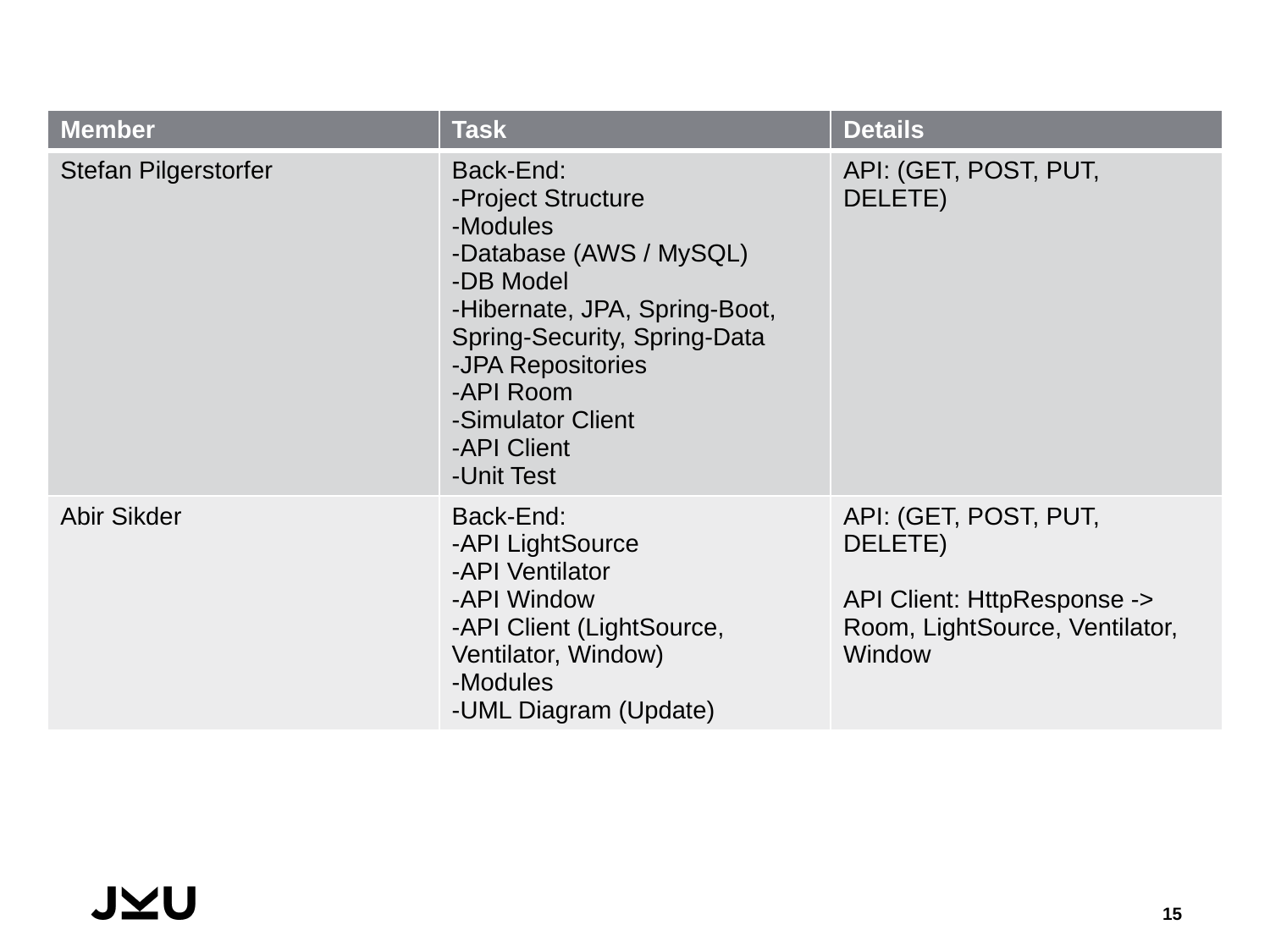

| Member | Task | Details |
| --- | --- | --- |
| Stefan Pilgerstorfer | Back-End: -Project Structure -Modules -Database (AWS / MySQL) -DB Model -Hibernate, JPA, Spring-Boot, Spring-Security, Spring-Data -JPA Repositories -API Room -Simulator Client -API Client -Unit Test | API: (GET, POST, PUT, DELETE) |
| Abir Sikder | Back-End: -API LightSource -API Ventilator -API Window -API Client (LightSource, Ventilator, Window) -Modules -UML Diagram (Update) | API: (GET, POST, PUT, DELETE) API Client: HttpResponse -> Room, LightSource, Ventilator, Window |

15